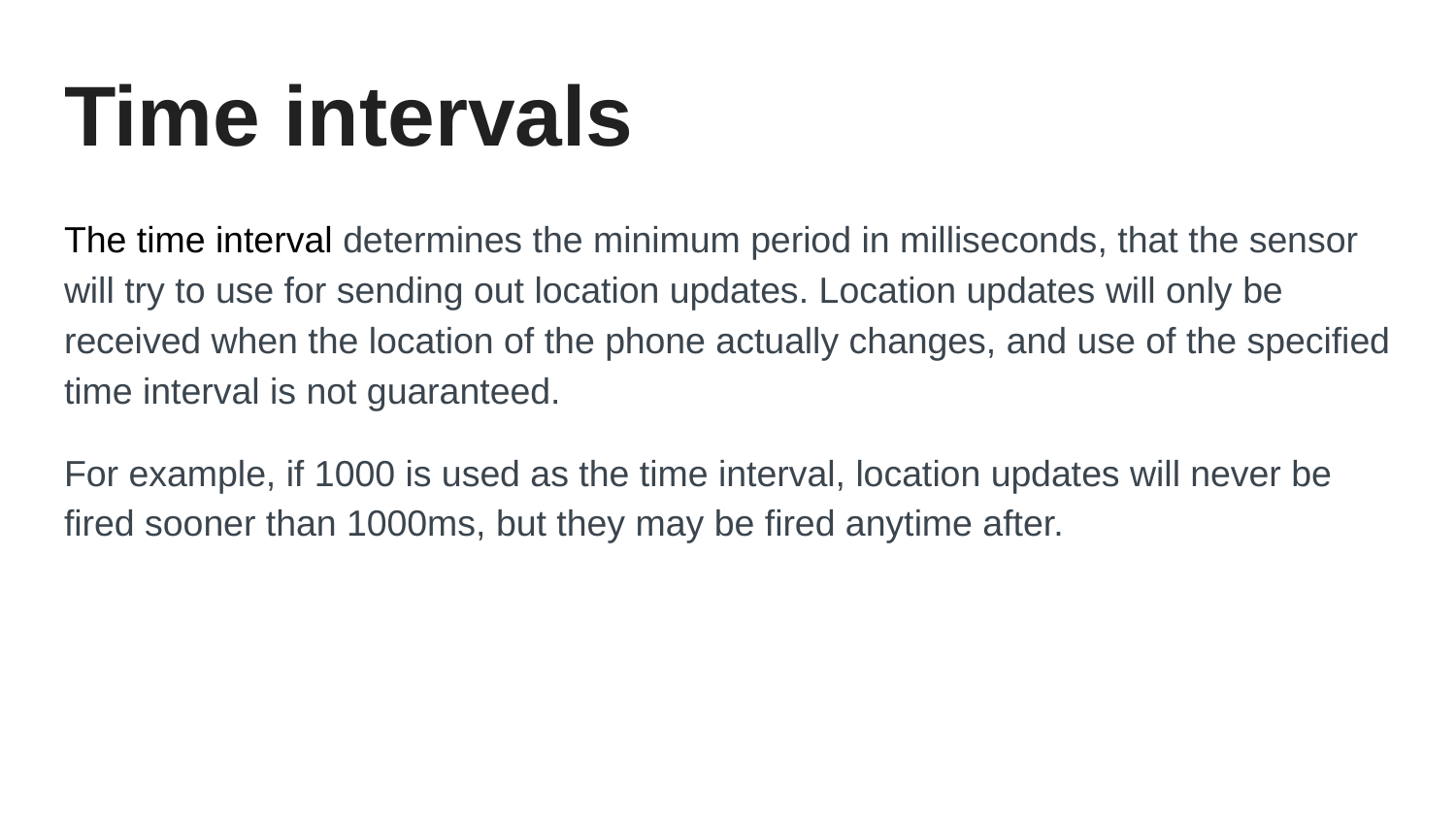

# Time intervals
The time interval determines the minimum period in milliseconds, that the sensor will try to use for sending out location updates. Location updates will only be received when the location of the phone actually changes, and use of the specified time interval is not guaranteed.
For example, if 1000 is used as the time interval, location updates will never be fired sooner than 1000ms, but they may be fired anytime after.